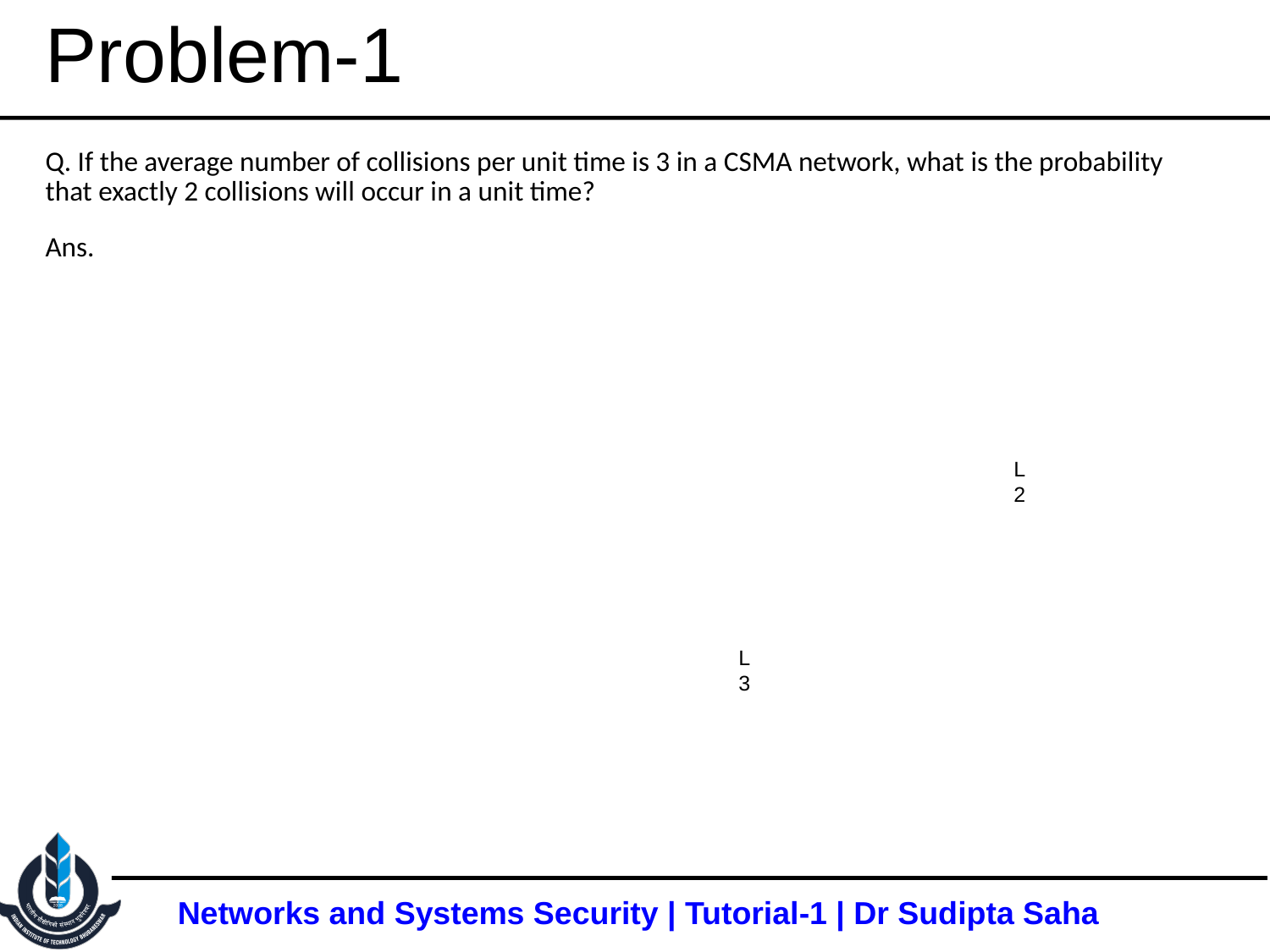

# Problem-1
Q. If the average number of collisions per unit time is 3 in a CSMA network, what is the probability that exactly 2 collisions will occur in a unit time?
Ans.

L2

L3